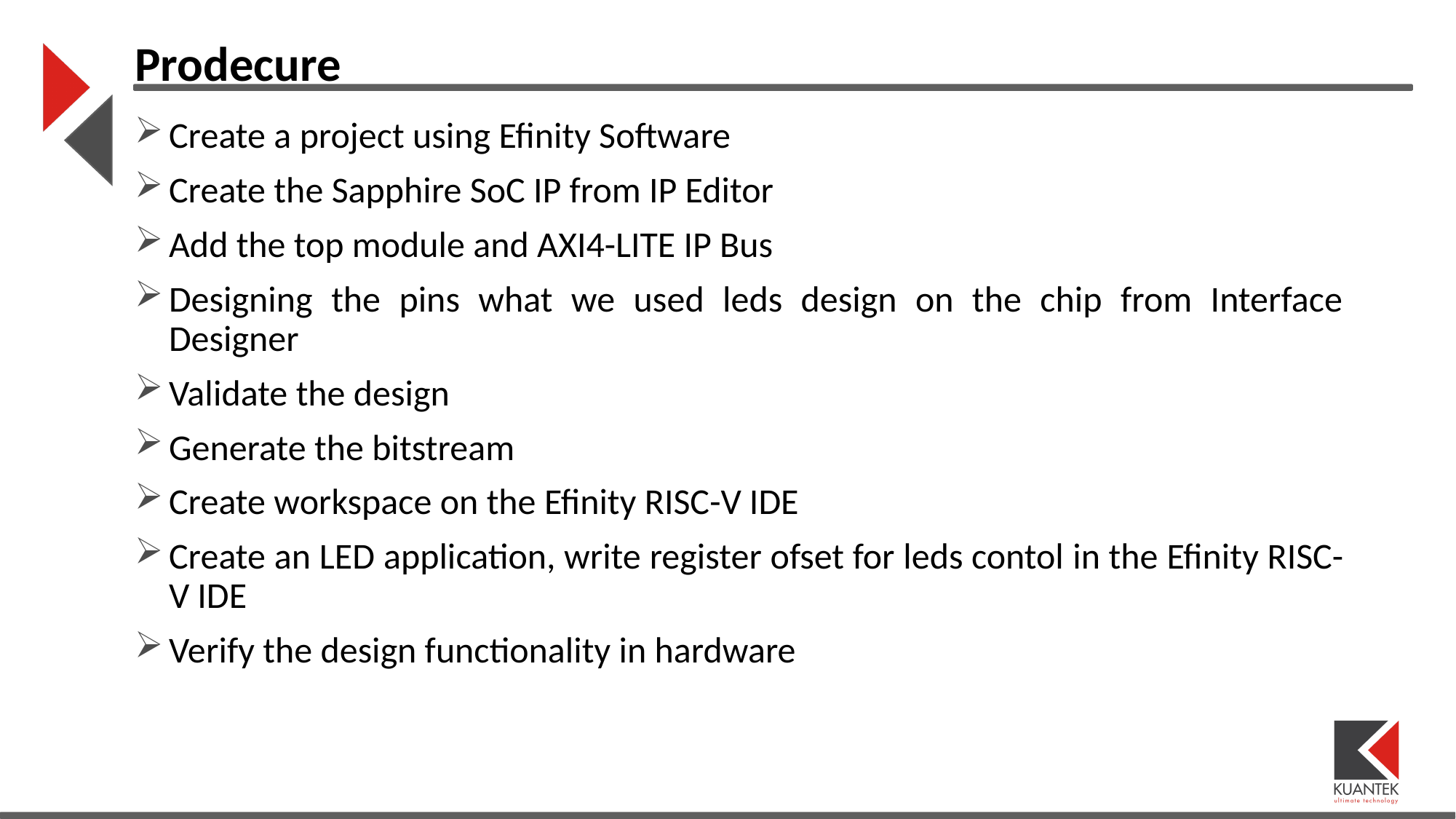

Prodecure
Create a project using Efinity Software
Create the Sapphire SoC IP from IP Editor
Add the top module and AXI4-LITE IP Bus
Designing the pins what we used leds design on the chip from Interface Designer
Validate the design
Generate the bitstream
Create workspace on the Efinity RISC-V IDE
Create an LED application, write register ofset for leds contol in the Efinity RISC-V IDE
Verify the design functionality in hardware